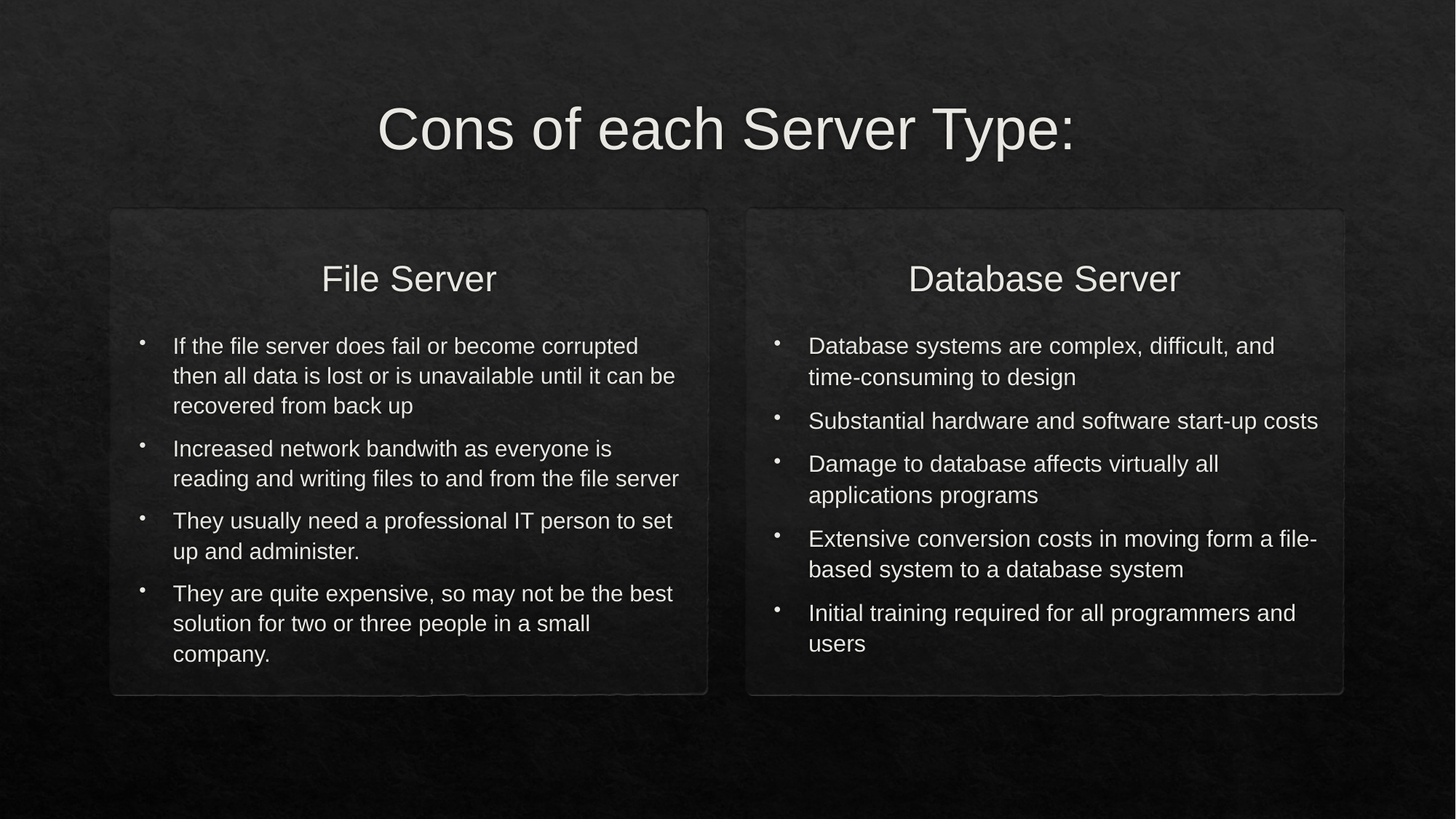

# Cons of each Server Type:
Database Server
File Server
If the file server does fail or become corrupted then all data is lost or is unavailable until it can be recovered from back up
Increased network bandwith as everyone is reading and writing files to and from the file server
They usually need a professional IT person to set up and administer.
They are quite expensive, so may not be the best solution for two or three people in a small company.
Database systems are complex, difficult, and time-consuming to design
Substantial hardware and software start-up costs
Damage to database affects virtually all applications programs
Extensive conversion costs in moving form a file-based system to a database system
Initial training required for all programmers and users